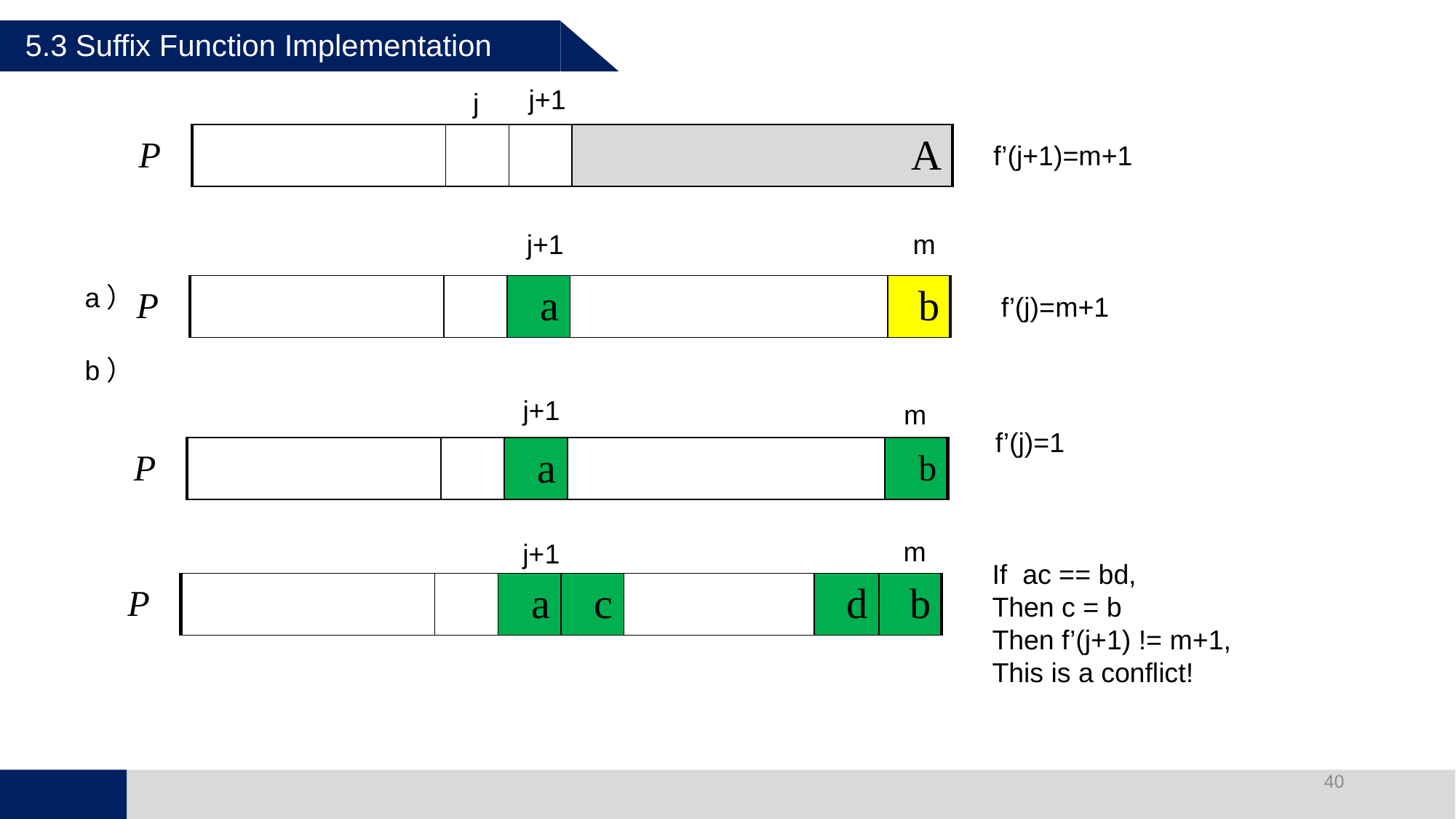

5.3 Suffix Function Implementation
j+1
j
| P |  |  |  | A |
| --- | --- | --- | --- | --- |
f’(j+1)=m+1
j+1
m
a）
| P |  |  | a |  | b |
| --- | --- | --- | --- | --- | --- |
f’(j)=m+1
b）
j+1
m
f’(j)=1
| P |  |  | a |  | b |
| --- | --- | --- | --- | --- | --- |
m
j+1
If  ac == bd,
Then c = b
Then f’(j+1) != m+1,
This is a conflict!
| P |  |  | a | c |  | d | b |
| --- | --- | --- | --- | --- | --- | --- | --- |
40